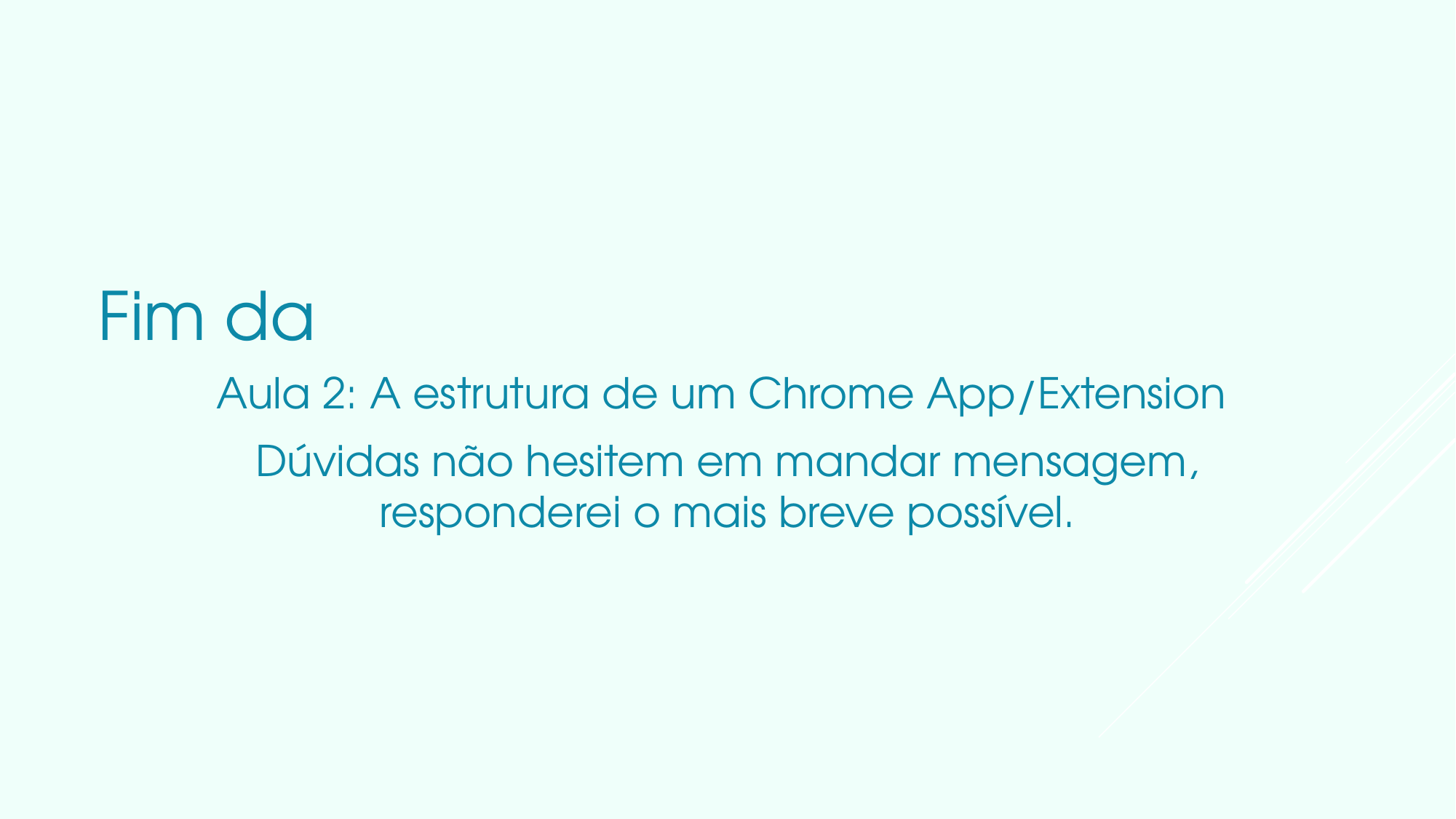

Fim da
Aula 2: A estrutura de um Chrome App/Extension
Dúvidas não hesitem em mandar mensagem,
responderei o mais breve possível.